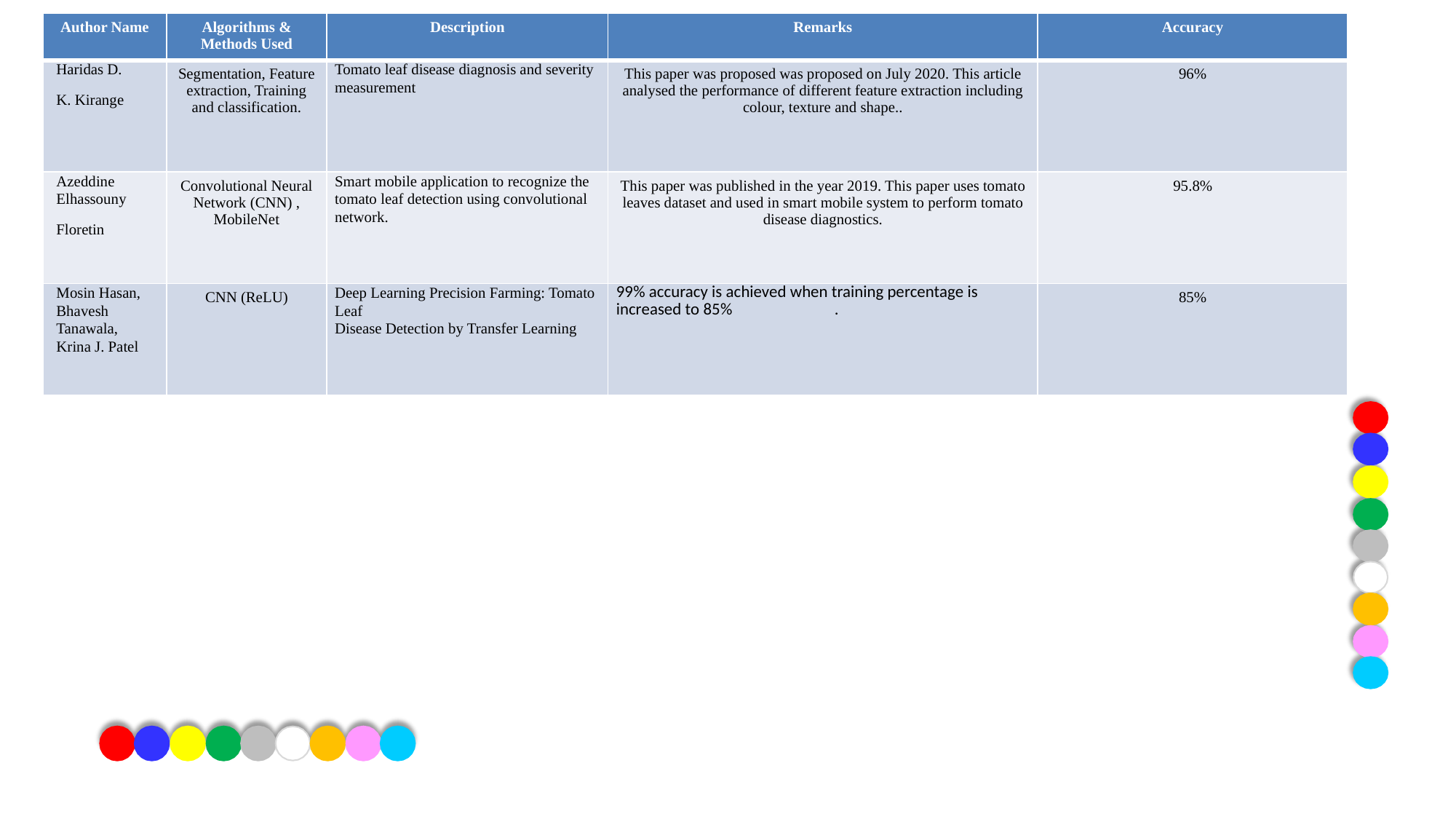

| Author Name | Algorithms & Methods Used | Description | Remarks | Accuracy |
| --- | --- | --- | --- | --- |
| Haridas D. K. Kirange | Segmentation, Feature extraction, Training and classification. | Tomato leaf disease diagnosis and severity measurement | This paper was proposed was proposed on July 2020. This article analysed the performance of different feature extraction including colour, texture and shape.. | 96% |
| Azeddine Elhassouny Floretin | Convolutional Neural Network (CNN) , MobileNet | Smart mobile application to recognize the tomato leaf detection using convolutional network. | This paper was published in the year 2019. This paper uses tomato leaves dataset and used in smart mobile system to perform tomato disease diagnostics. | 95.8% |
| Mosin Hasan, Bhavesh Tanawala, Krina J. Patel | CNN (ReLU) | Deep Learning Precision Farming: Tomato Leaf Disease Detection by Transfer Learning | 99% accuracy is achieved when training percentage is increased to 85% . | 85% |